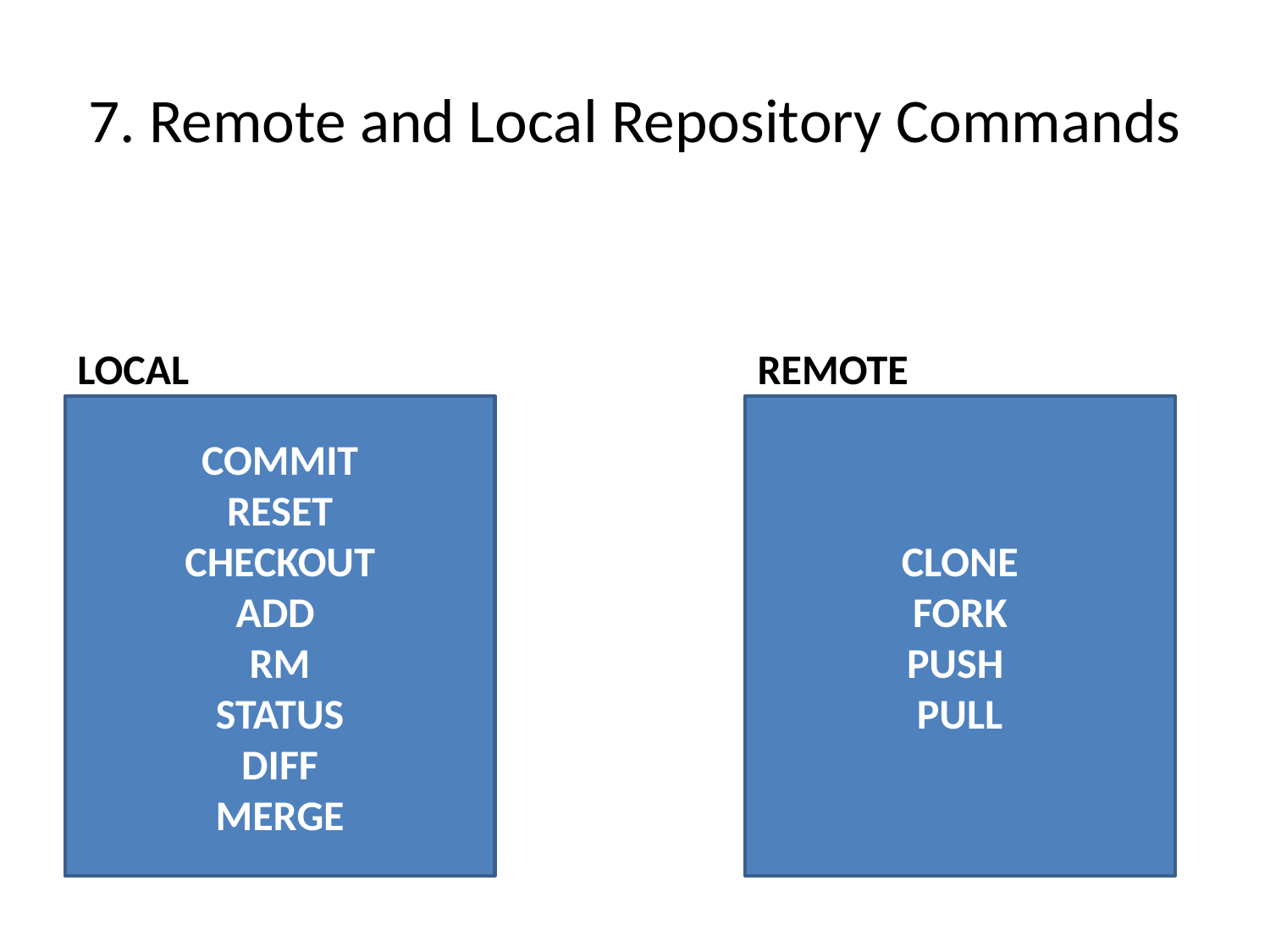

# 7. Remote and Local Repository Commands
LOCAL
REMOTE
COMMIT
RESET
CHECKOUT
ADD
RM
STATUS
DIFF
MERGE
CLONE
FORK
PUSH
PULL